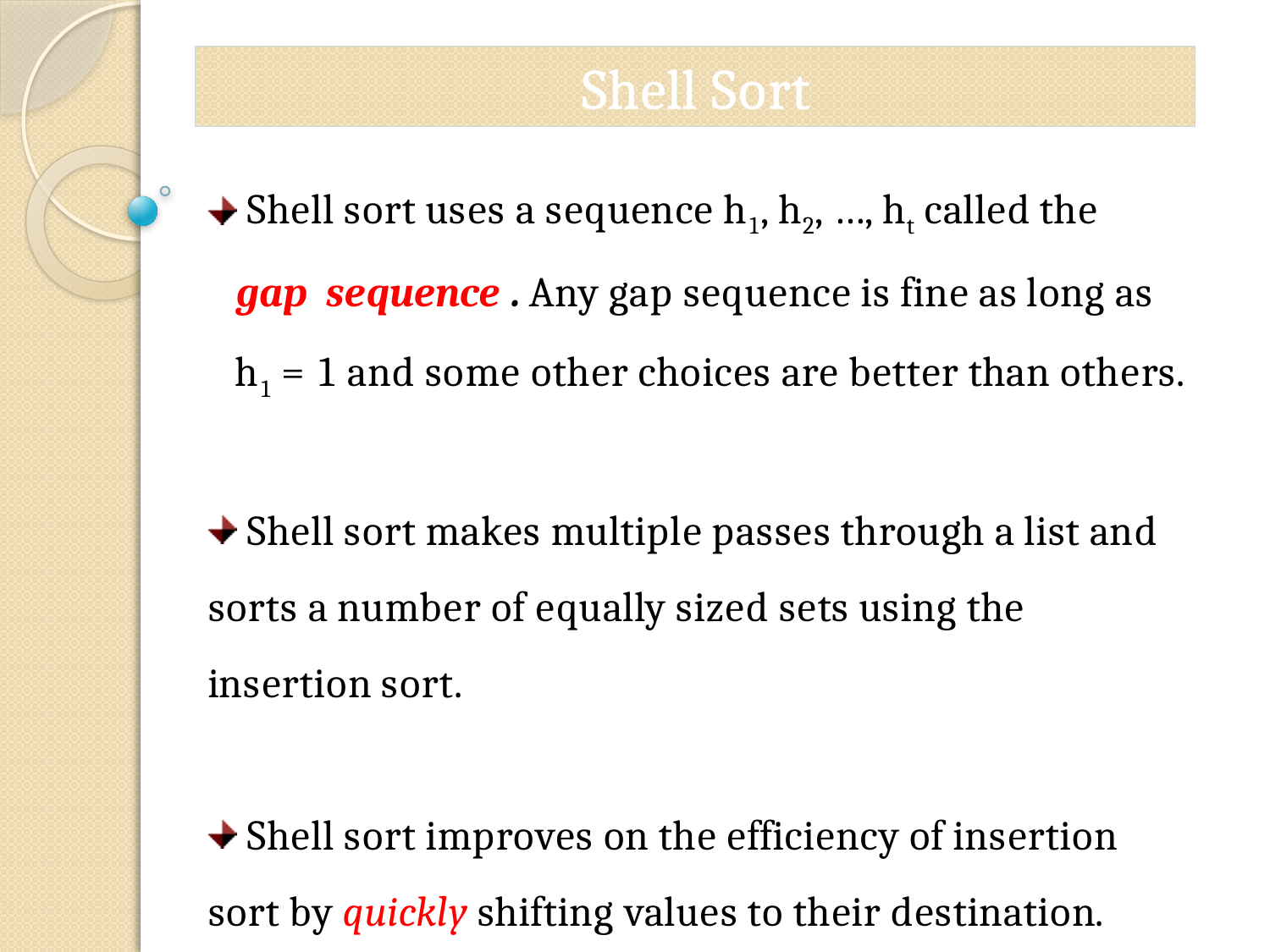

Shell Sort
 Shell sort uses a sequence h1, h2, …, ht called the
   gap  sequence . Any gap sequence is fine as long as
   h1 = 1 and some other choices are better than others.

 Shell sort makes multiple passes through a list and sorts a number of equally sized sets using the insertion sort.

 Shell sort improves on the efficiency of insertion sort by quickly shifting values to their destination.